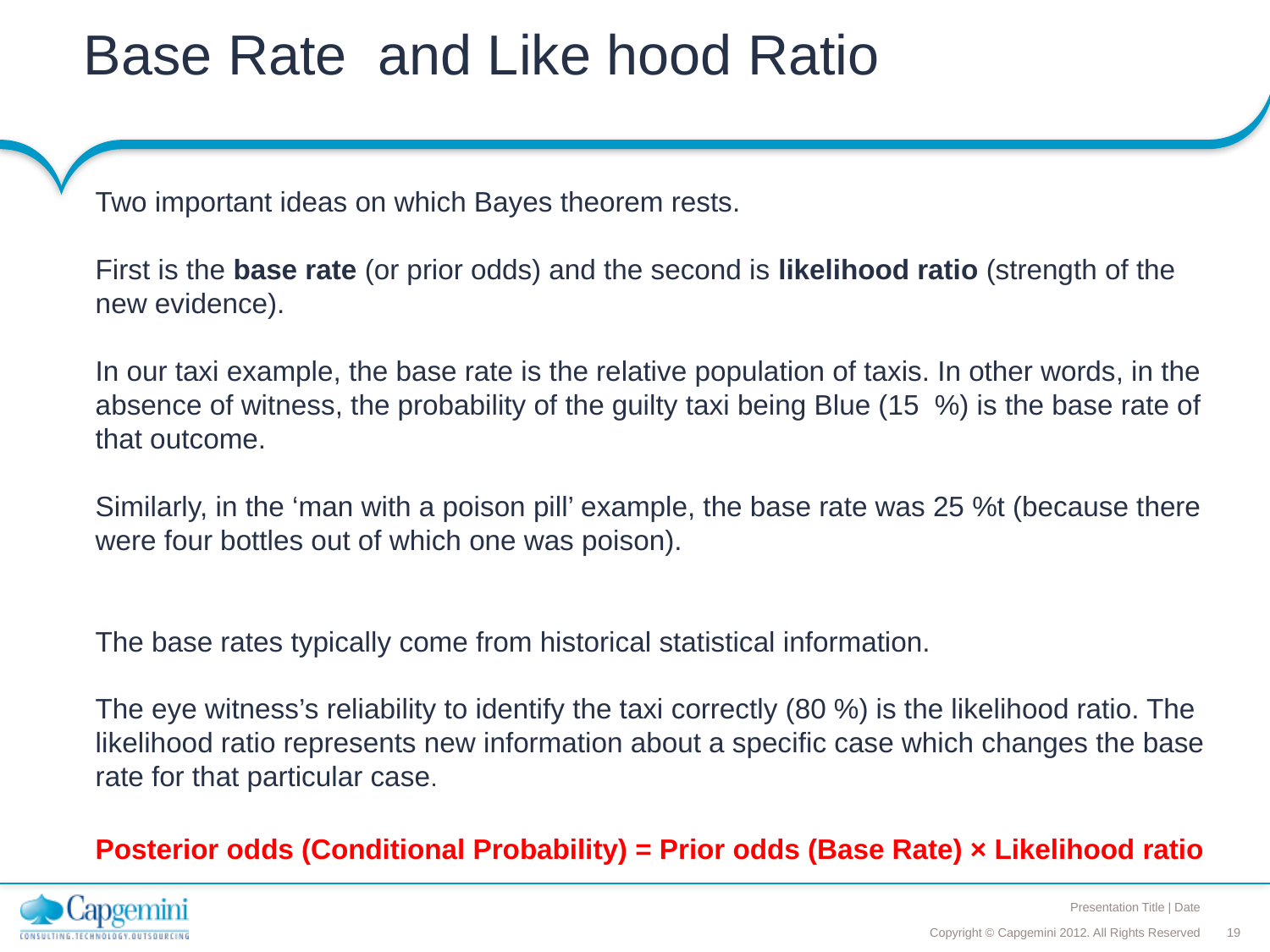

# Base Rate  and Like hood Ratio
Two important ideas on which Bayes theorem rests.

First is the base rate (or prior odds) and the second is likelihood ratio (strength of the new evidence).

In our taxi example, the base rate is the relative population of taxis. In other words, in the absence of witness, the probability of the guilty taxi being Blue (15  %) is the base rate of that outcome.

Similarly, in the ‘man with a poison pill’ example, the base rate was 25 %t (because there were four bottles out of which one was poison).

The base rates typically come from historical statistical information.

The eye witness’s reliability to identify the taxi correctly (80 %) is the likelihood ratio. The likelihood ratio represents new information about a specific case which changes the base rate for that particular case.
Posterior odds (Conditional Probability) = Prior odds (Base Rate) × Likelihood ratio